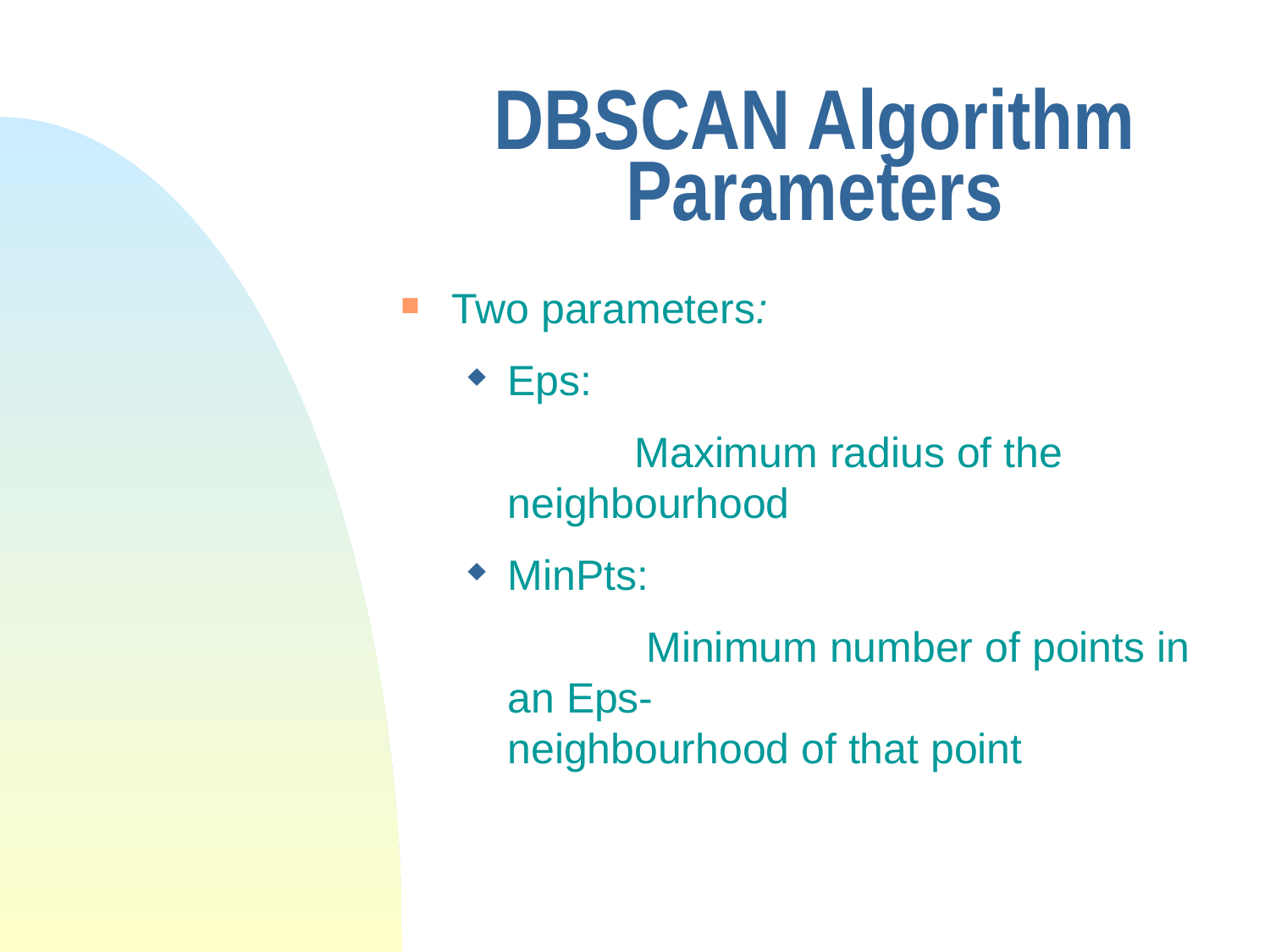

# DBSCAN Algorithm Parameters
Two parameters:
Eps:
		Maximum radius of the neighbourhood
MinPts:
		 Minimum number of points in an Eps-	 	 	neighbourhood of that point